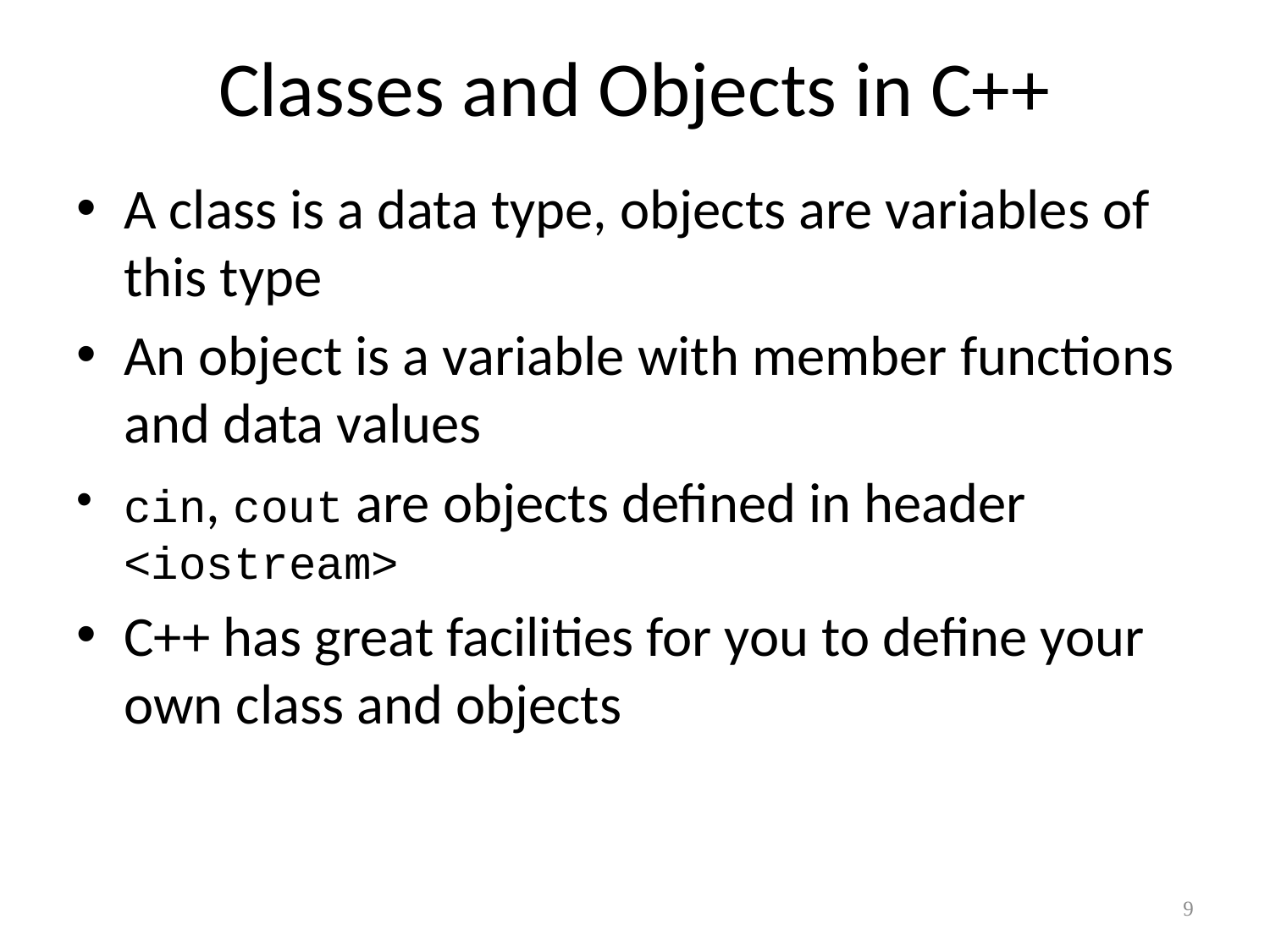

# Classes and Objects in C++
A class is a data type, objects are variables of this type
An object is a variable with member functions and data values
cin, cout are objects defined in header <iostream>
C++ has great facilities for you to define your own class and objects
9